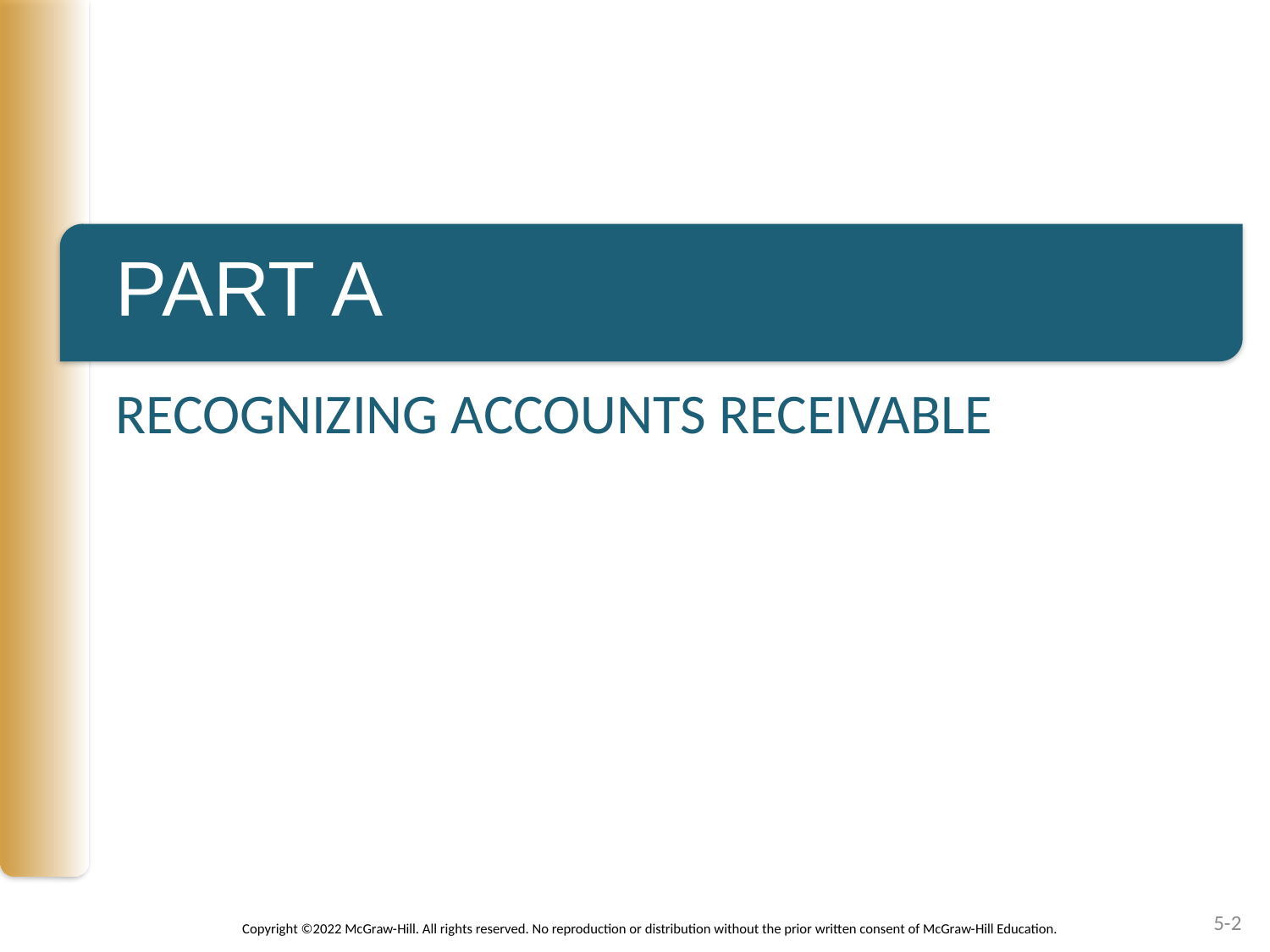

# PART A
RECOGNIZING ACCOUNTS RECEIVABLE
5-2
Copyright ©2022 McGraw-Hill. All rights reserved. No reproduction or distribution without the prior written consent of McGraw-Hill Education.